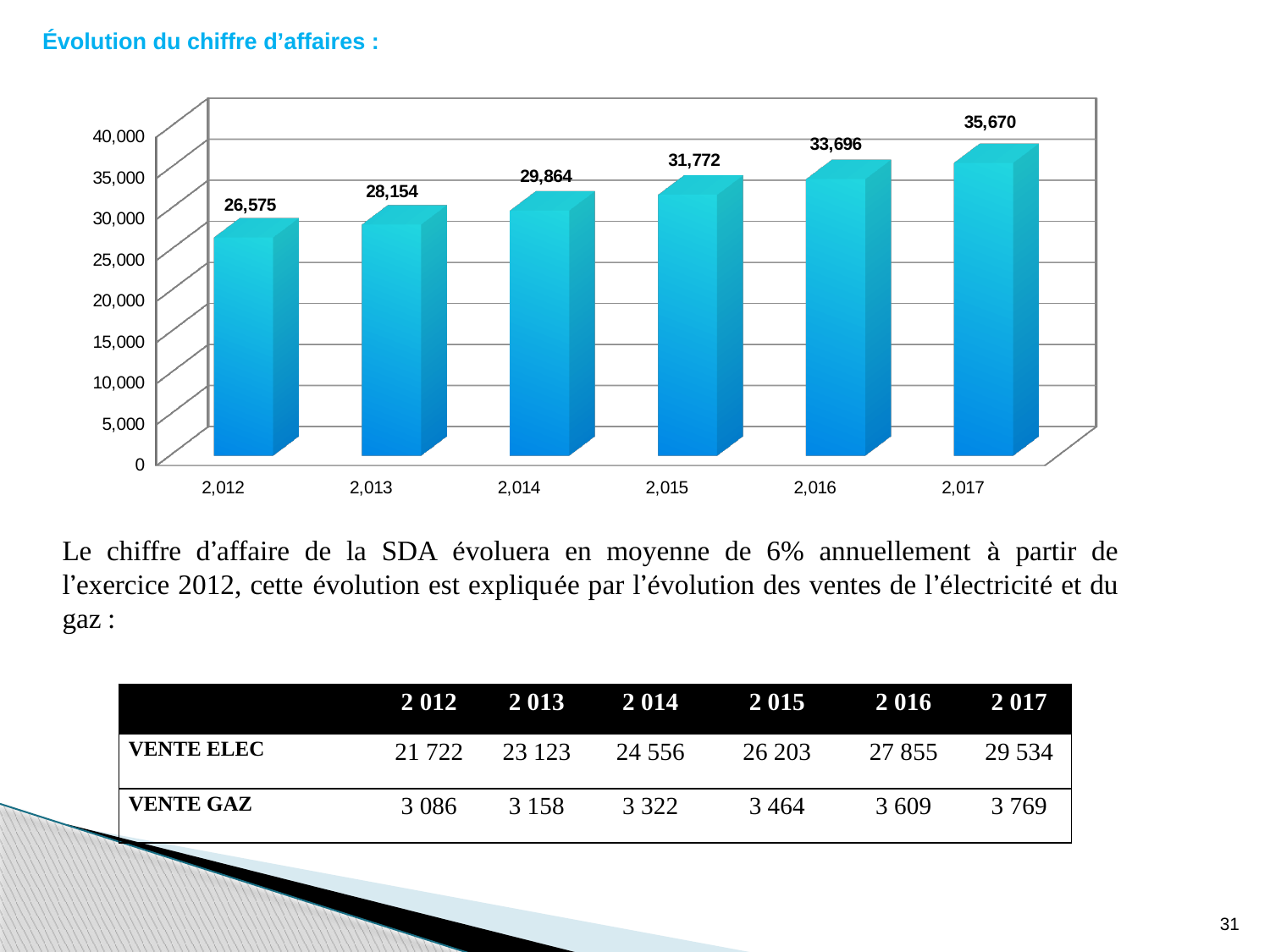

Évolution du chiffre d’affaires :

[unsupported chart]

Le chiffre d’affaire de la SDA évoluera en moyenne de 6% annuellement à partir de l’exercice 2012, cette évolution est expliquée par l’évolution des ventes de l’électricité et du gaz :

|  | 2 012 | 2 013 | 2 014 | 2 015 | 2 016 | 2 017 |
| --- | --- | --- | --- | --- | --- | --- |
| VENTE ELEC | 21 722 | 23 123 | 24 556 | 26 203 | 27 855 | 29 534 |
| VENTE GAZ | 3 086 | 3 158 | 3 322 | 3 464 | 3 609 | 3 769 |
31